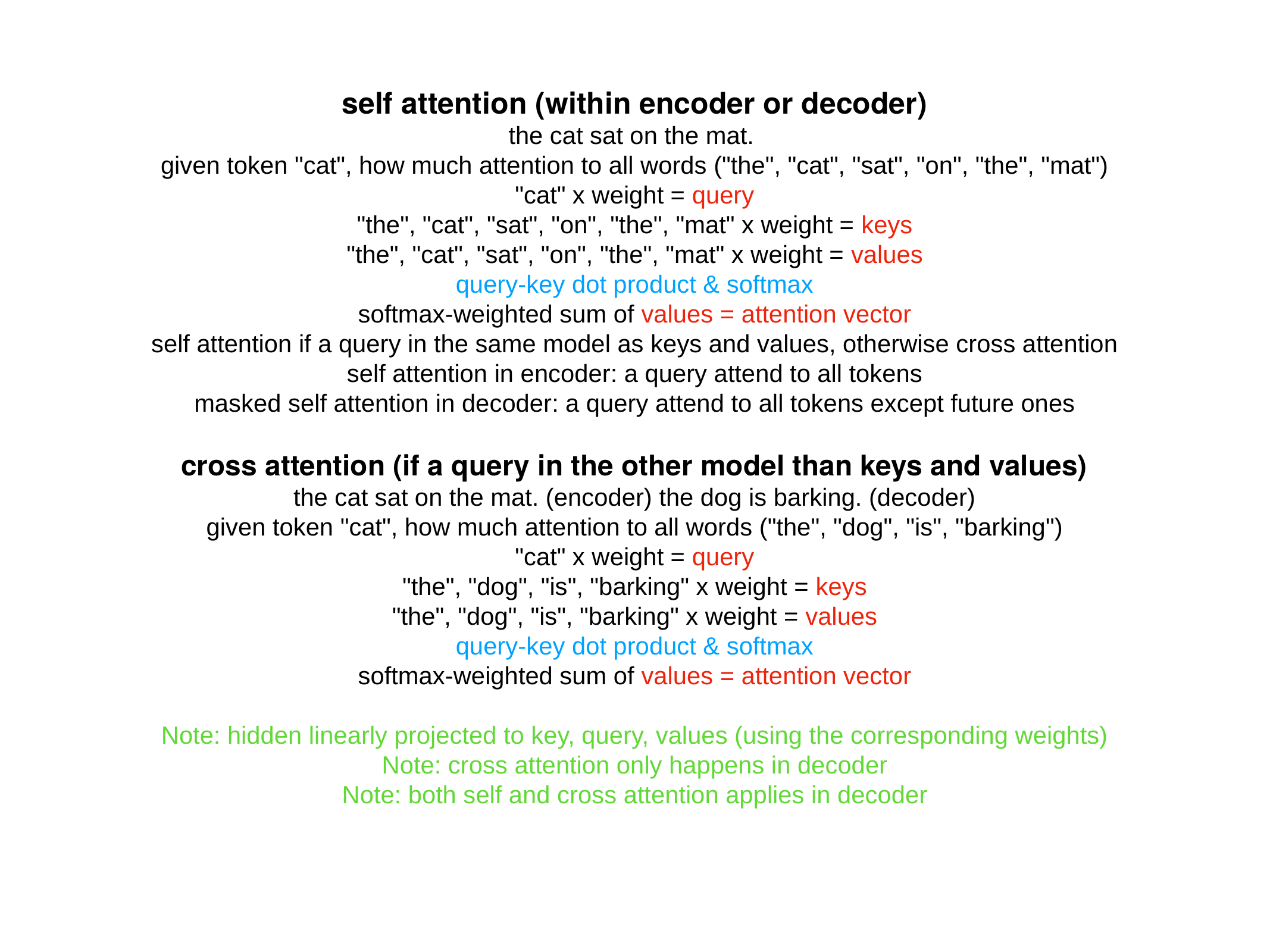

self attention (within encoder or decoder)
the cat sat on the mat.
given token "cat", how much attention to all words ("the", "cat", "sat", "on", "the", "mat")
"cat" x weight = query
"the", "cat", "sat", "on", "the", "mat" x weight = keys
"the", "cat", "sat", "on", "the", "mat" x weight = values
query-key dot product & softmax
softmax-weighted sum of values = attention vector
self attention if a query in the same model as keys and values, otherwise cross attention
self attention in encoder: a query attend to all tokens
masked self attention in decoder: a query attend to all tokens except future ones

cross attention (if a query in the other model than keys and values)
the cat sat on the mat. (encoder) the dog is barking. (decoder)
given token "cat", how much attention to all words ("the", "dog", "is", "barking")
"cat" x weight = query
"the", "dog", "is", "barking" x weight = keys
"the", "dog", "is", "barking" x weight = values
query-key dot product & softmax
softmax-weighted sum of values = attention vector

Note: hidden linearly projected to key, query, values (using the corresponding weights)
Note: cross attention only happens in decoder
Note: both self and cross attention applies in decoder